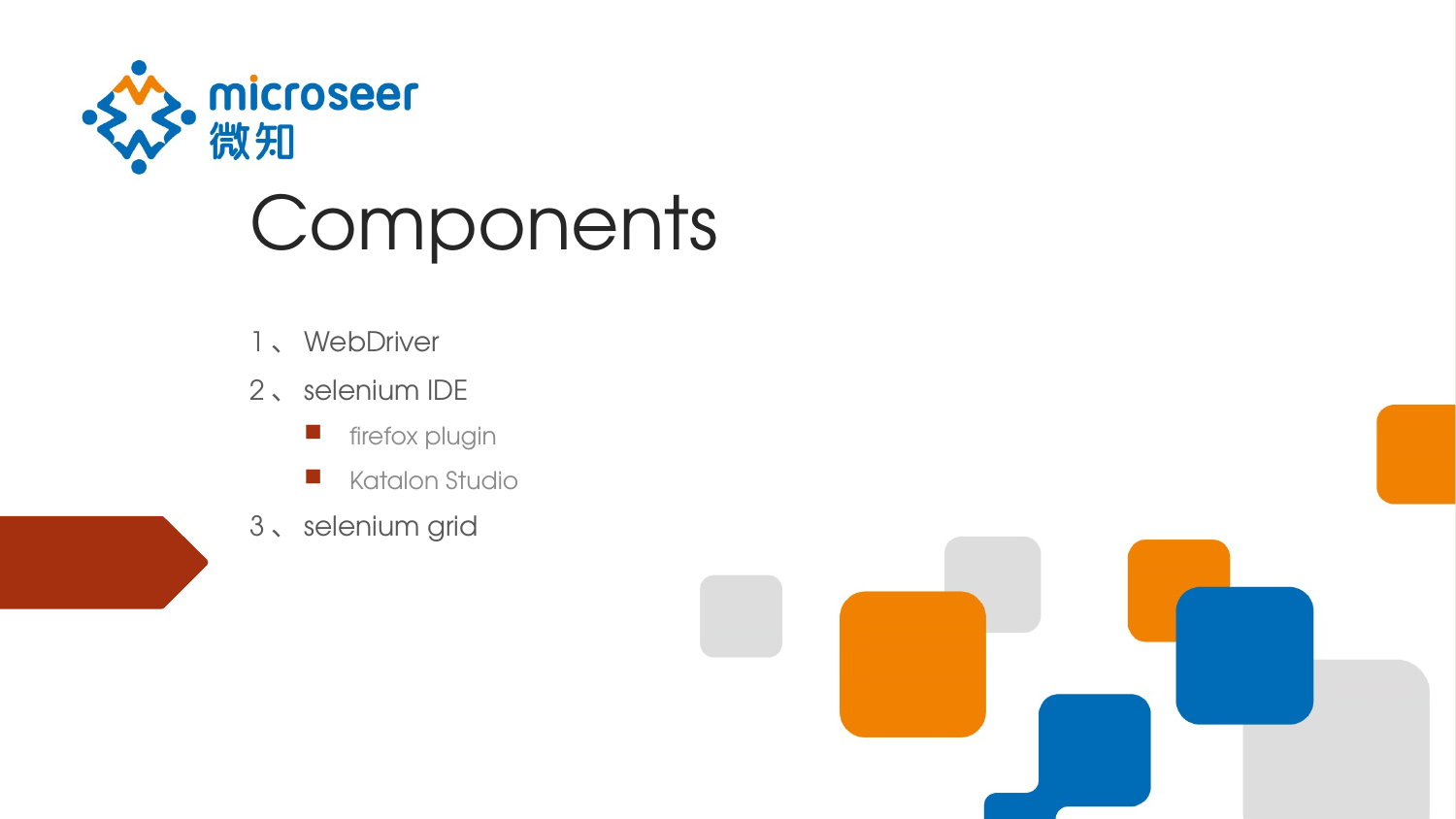

# Components
1、WebDriver
2、selenium IDE
firefox plugin
Katalon Studio
3、selenium grid